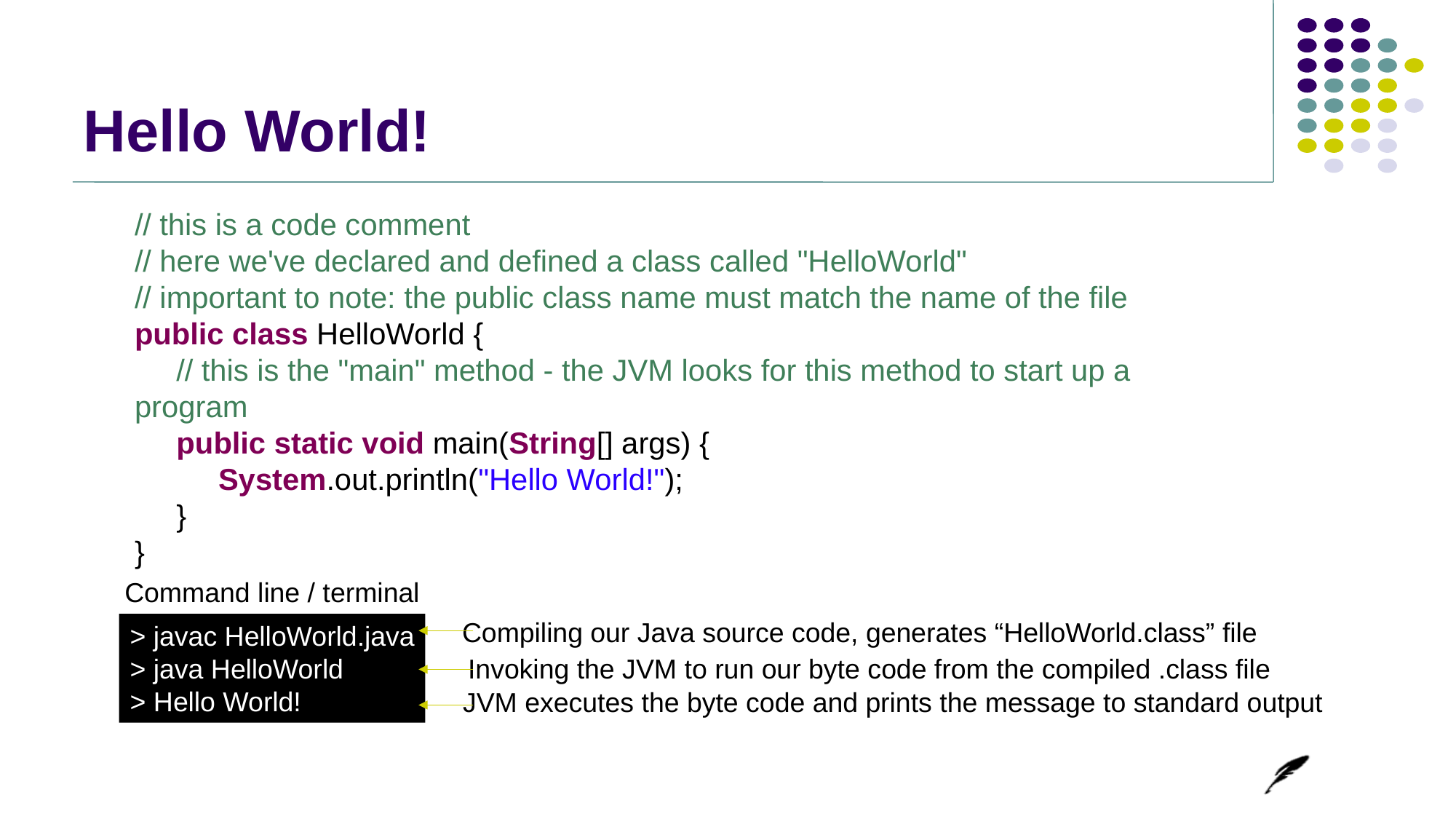

# Hello World!
// this is a code comment
// here we've declared and defined a class called "HelloWorld"
// important to note: the public class name must match the name of the file
public class HelloWorld {
     // this is the "main" method - the JVM looks for this method to start up a program
     public static void main(String[] args) {
          System.out.println("Hello World!");
     }
}
Command line / terminal
Compiling our Java source code, generates “HelloWorld.class” file
> javac HelloWorld.java
> java HelloWorld
> Hello World!
Invoking the JVM to run our byte code from the compiled .class file
JVM executes the byte code and prints the message to standard output